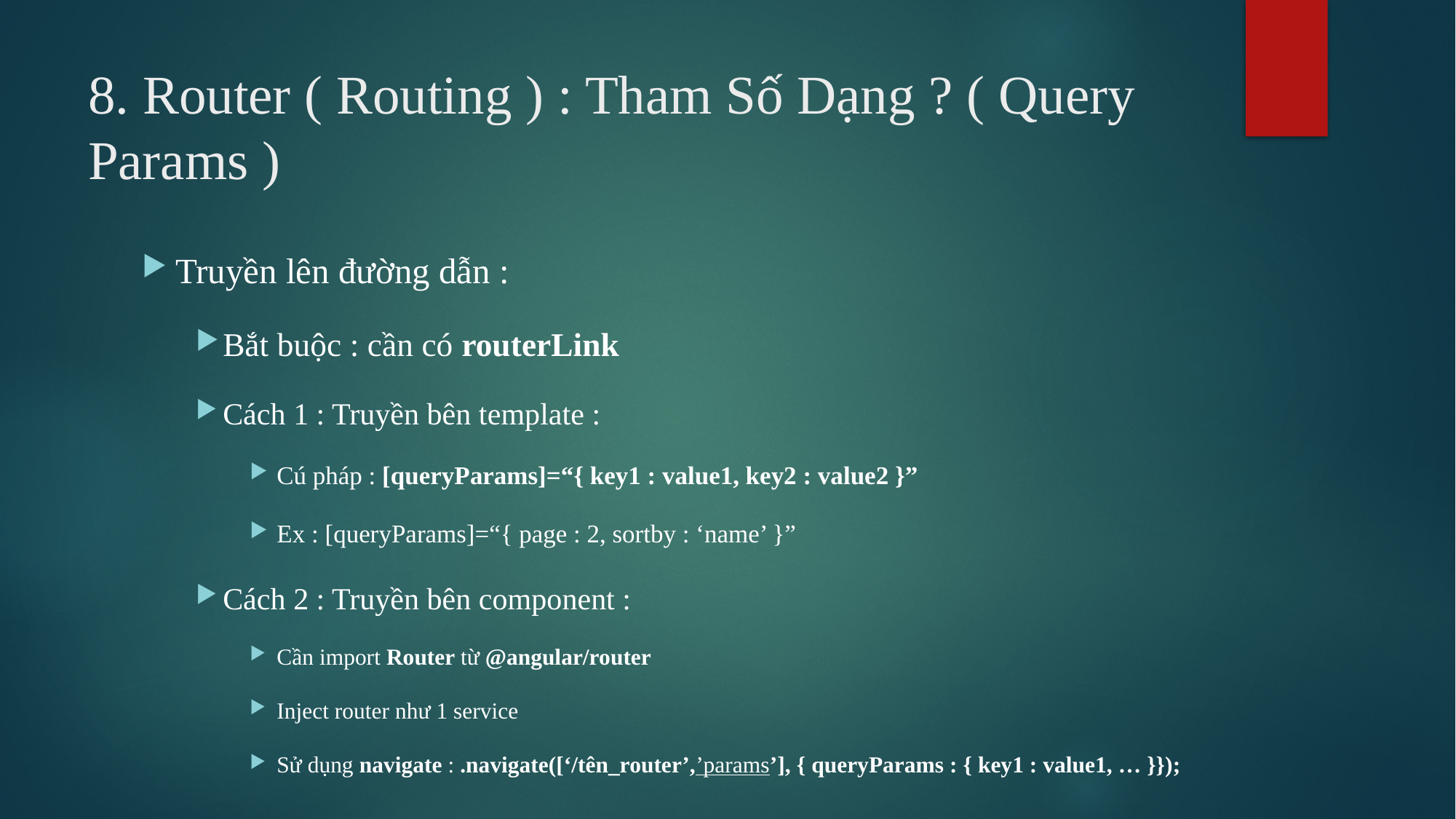

# 8. Router ( Routing ) : Tham Số Dạng ? ( Query Params )
Truyền lên đường dẫn :
Bắt buộc : cần có routerLink
Cách 1 : Truyền bên template :
Cú pháp : [queryParams]=“{ key1 : value1, key2 : value2 }”
Ex : [queryParams]=“{ page : 2, sortby : ‘name’ }”
Cách 2 : Truyền bên component :
Cần import Router từ @angular/router
Inject router như 1 service
Sử dụng navigate : .navigate([‘/tên_router’,’params’], { queryParams : { key1 : value1, … }});